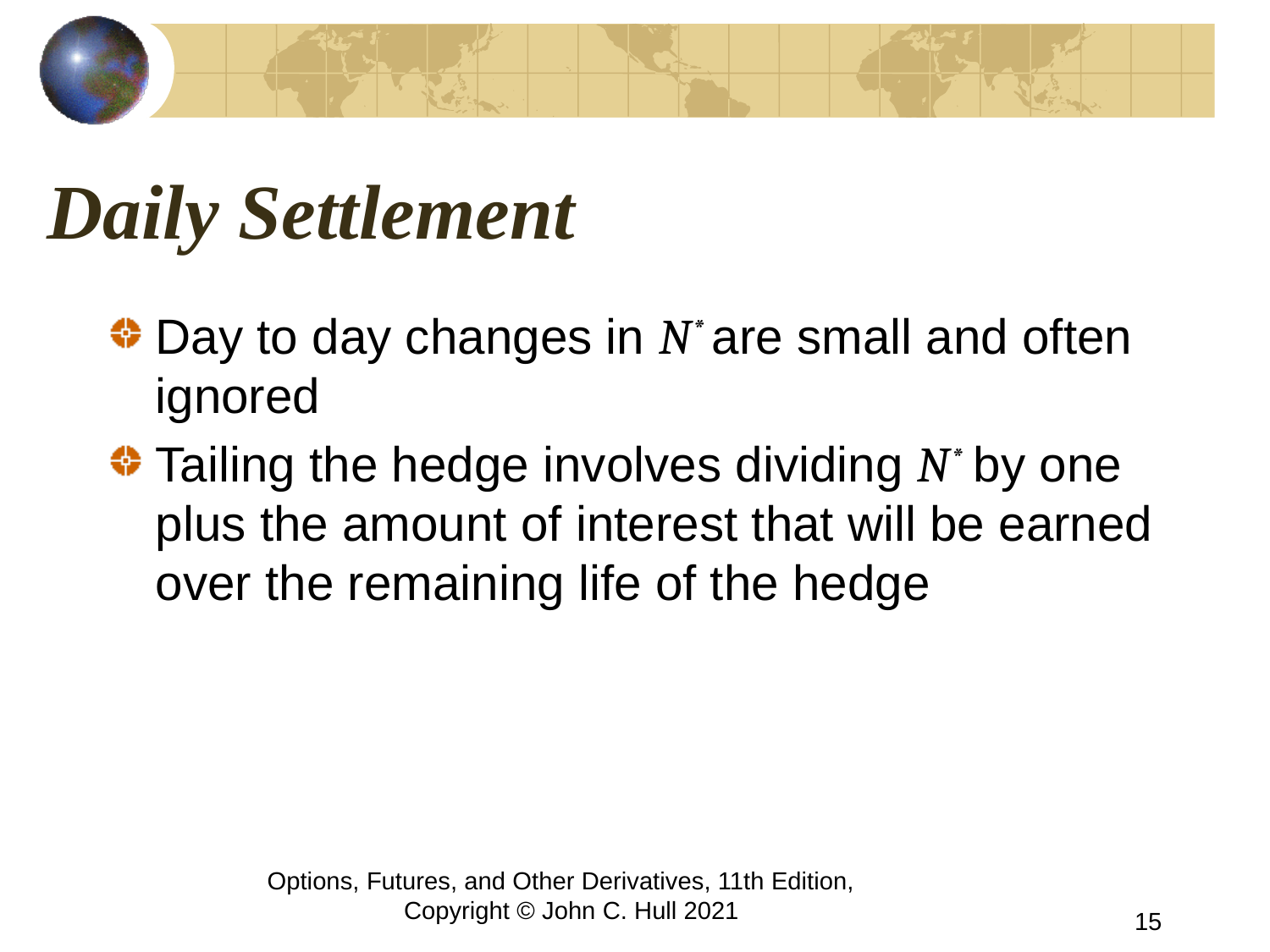

# Daily Settlement
Day to day changes in N* are small and often ignored
Tailing the hedge involves dividing N* by one plus the amount of interest that will be earned over the remaining life of the hedge
Options, Futures, and Other Derivatives, 11th Edition,    Copyright © John C. Hull 2021
15